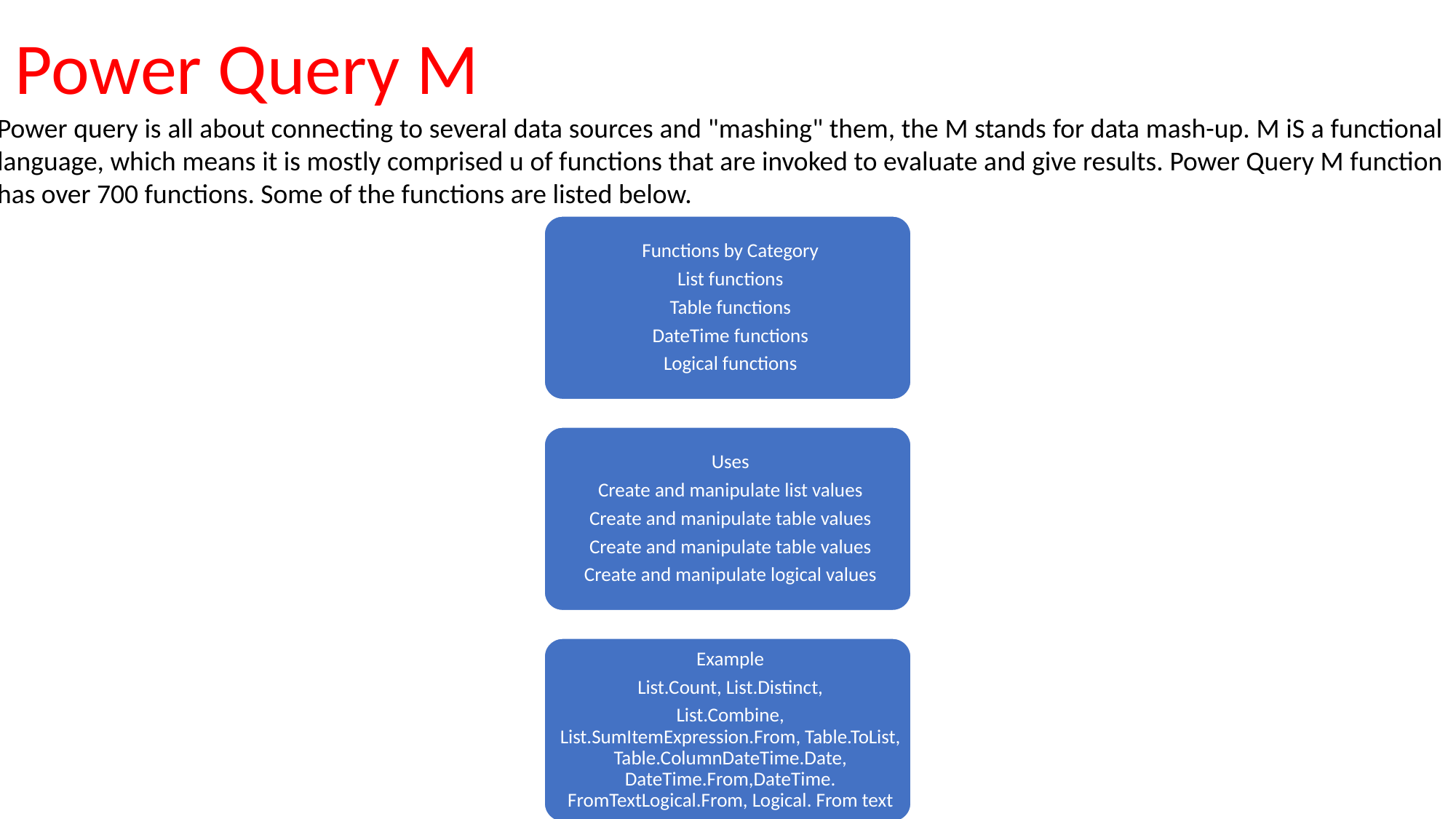

# Power Query M
Power query is all about connecting to several data sources and "mashing" them, the M stands for data mash-up. M iS a functional language, which means it is mostly comprised u of functions that are invoked to evaluate and give results. Power Query M function has over 700 functions. Some of the functions are listed below.
Functions by Category
List functions
Table functions
DateTime functions
Logical functions
Uses
Create and manipulate list values
Create and manipulate table values
Create and manipulate table values
Create and manipulate logical values
Example
List.Count, List.Distinct,
List.Combine, List.SumItemExpression.From, Table.ToList, Table.ColumnDateTime.Date, DateTime.From,DateTime. FromTextLogical.From, Logical. From text